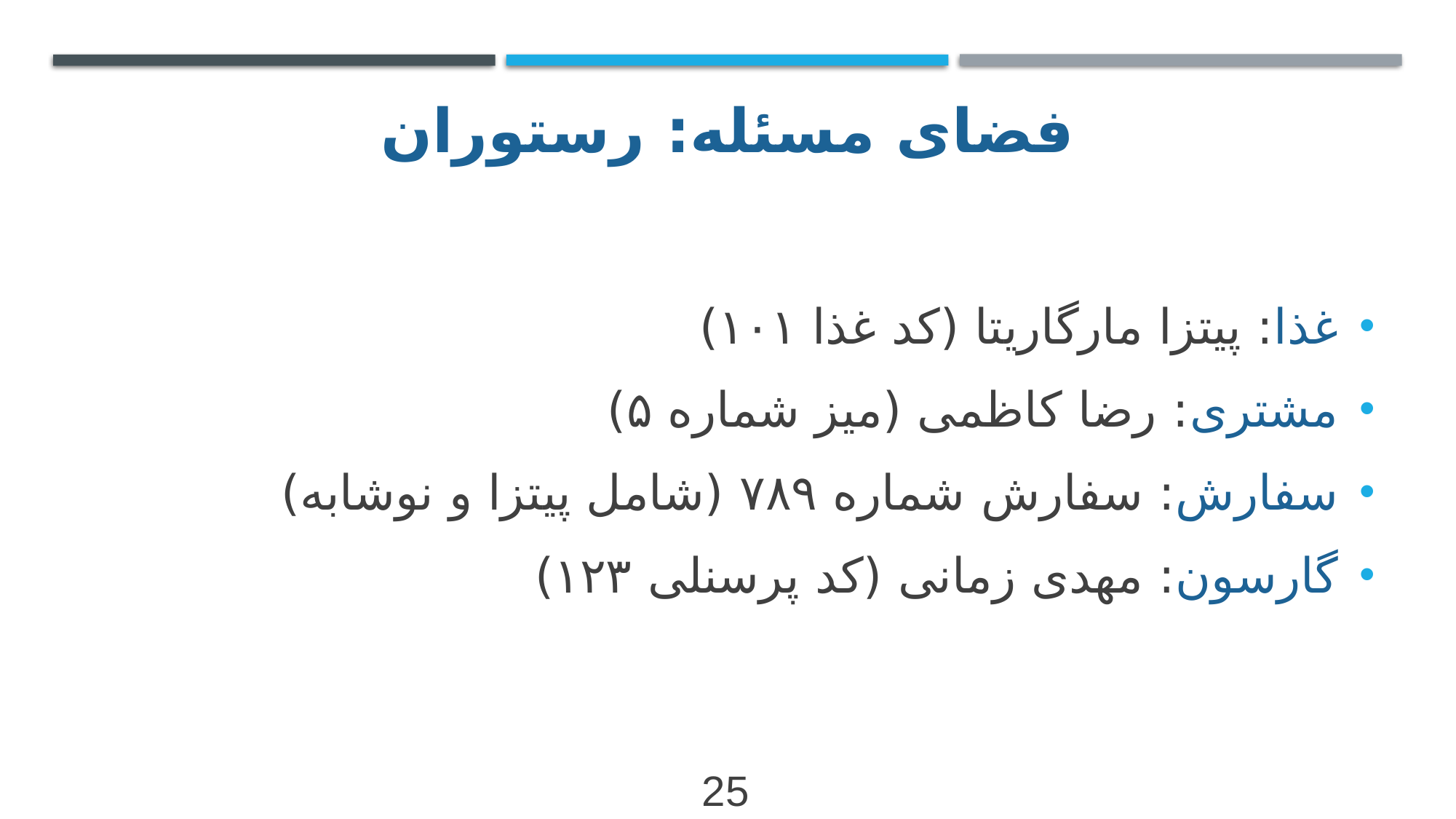

# فضای مسئله: رستوران
غذا: پیتزا مارگاریتا (کد غذا ۱۰۱)
مشتری: رضا کاظمی (میز شماره ۵)
سفارش: سفارش شماره ۷۸۹ (شامل پیتزا و نوشابه)
گارسون: مهدی زمانی (کد پرسنلی ۱۲۳)